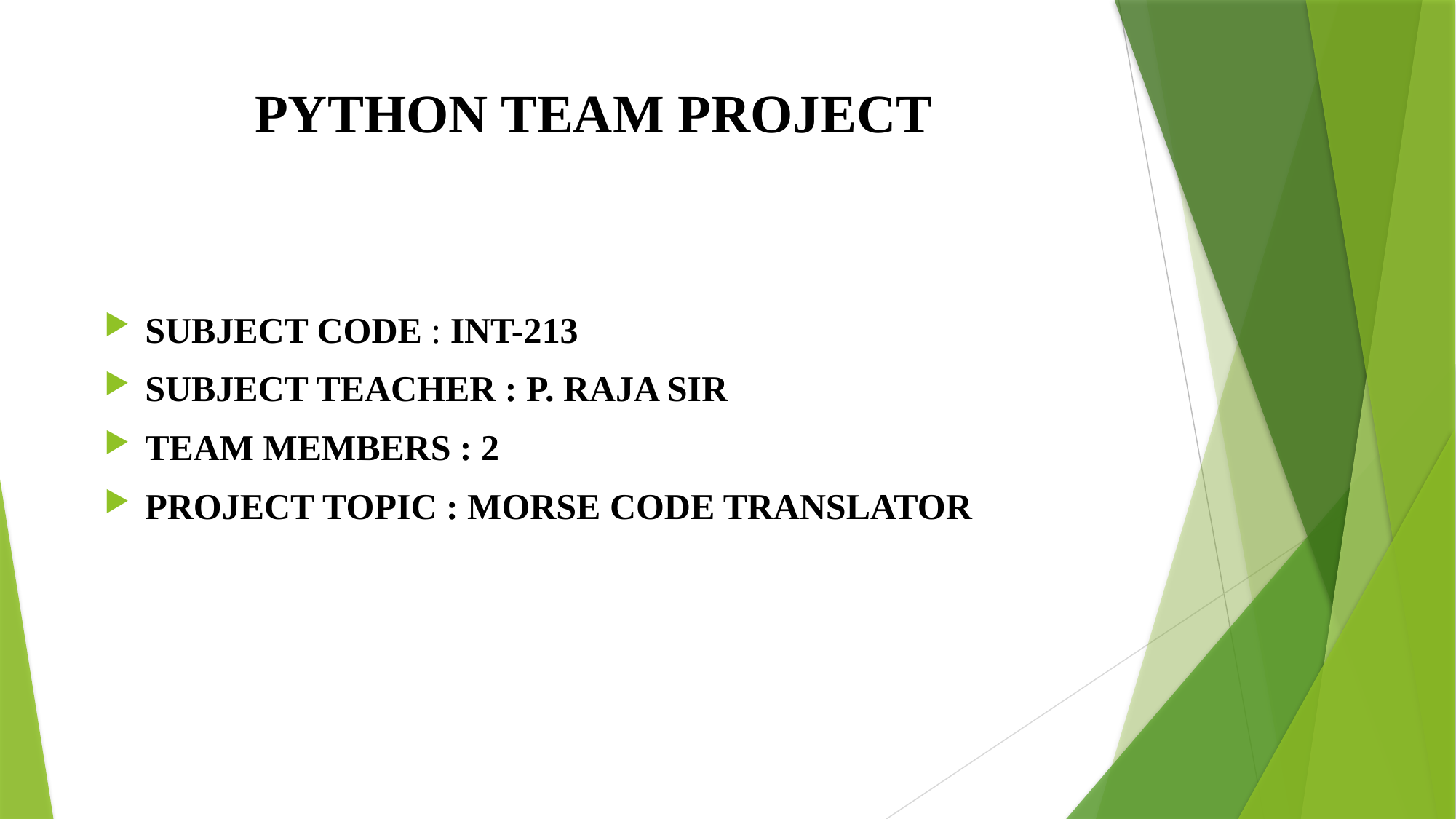

# PYTHON TEAM PROJECT
SUBJECT CODE : INT-213
SUBJECT TEACHER : P. RAJA SIR
TEAM MEMBERS : 2
PROJECT TOPIC : MORSE CODE TRANSLATOR